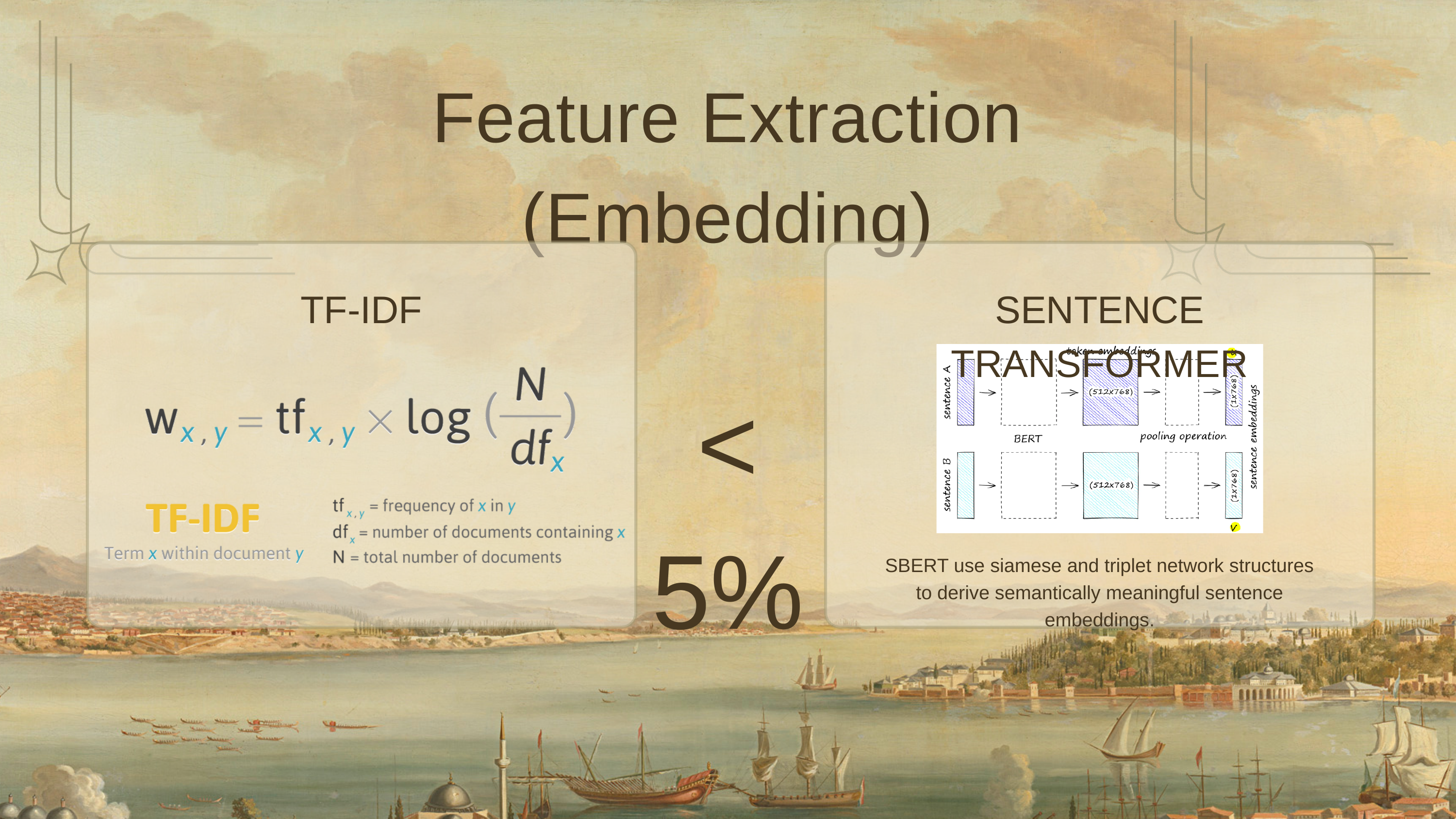

Feature Extraction (Embedding)

TF-IDF

SENTENCE TRANSFORMER

SBERT use siamese and triplet network structures to derive semantically meaningful sentence embeddings.
< 5%